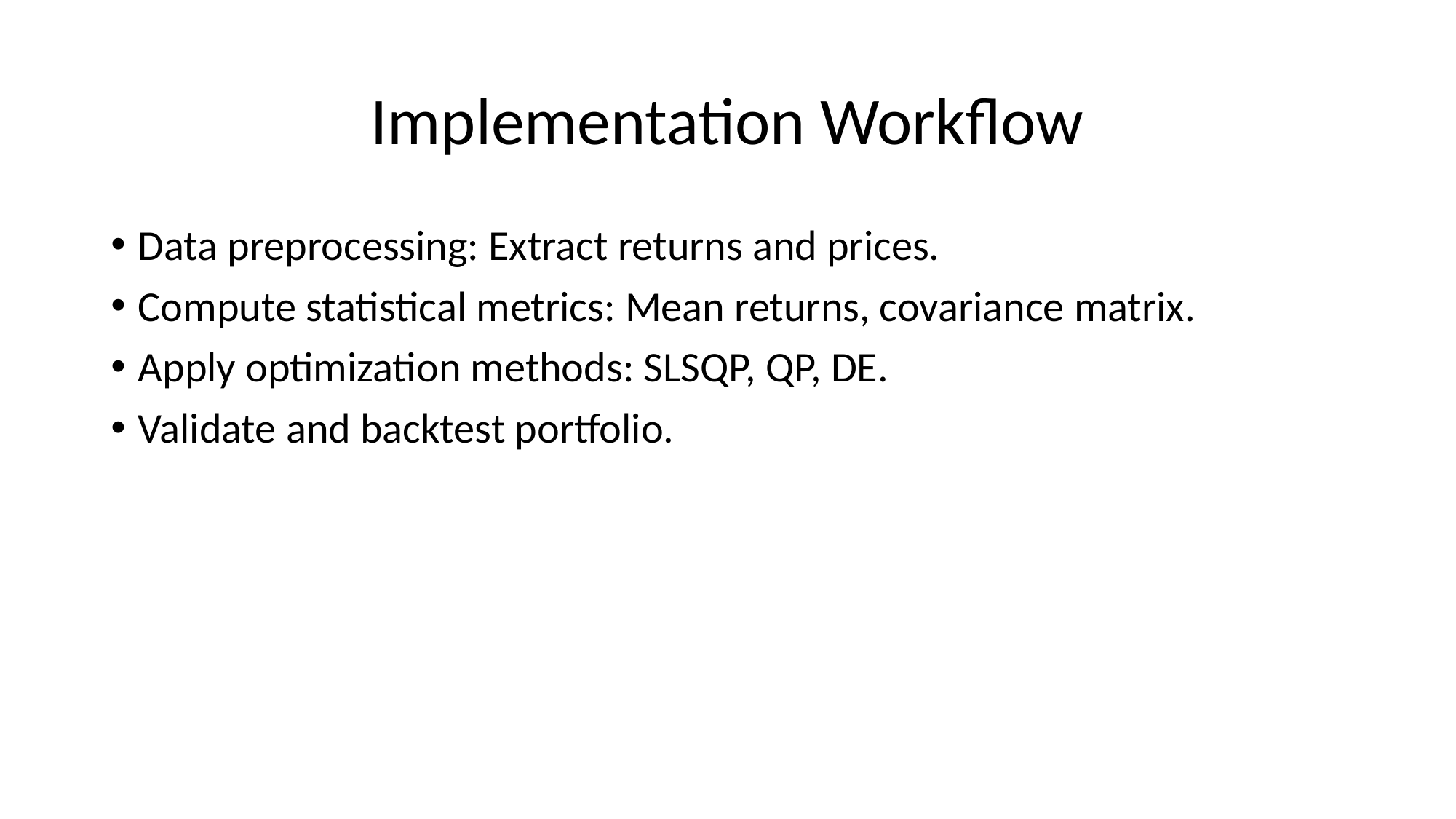

# Implementation Workflow
Data preprocessing: Extract returns and prices.
Compute statistical metrics: Mean returns, covariance matrix.
Apply optimization methods: SLSQP, QP, DE.
Validate and backtest portfolio.